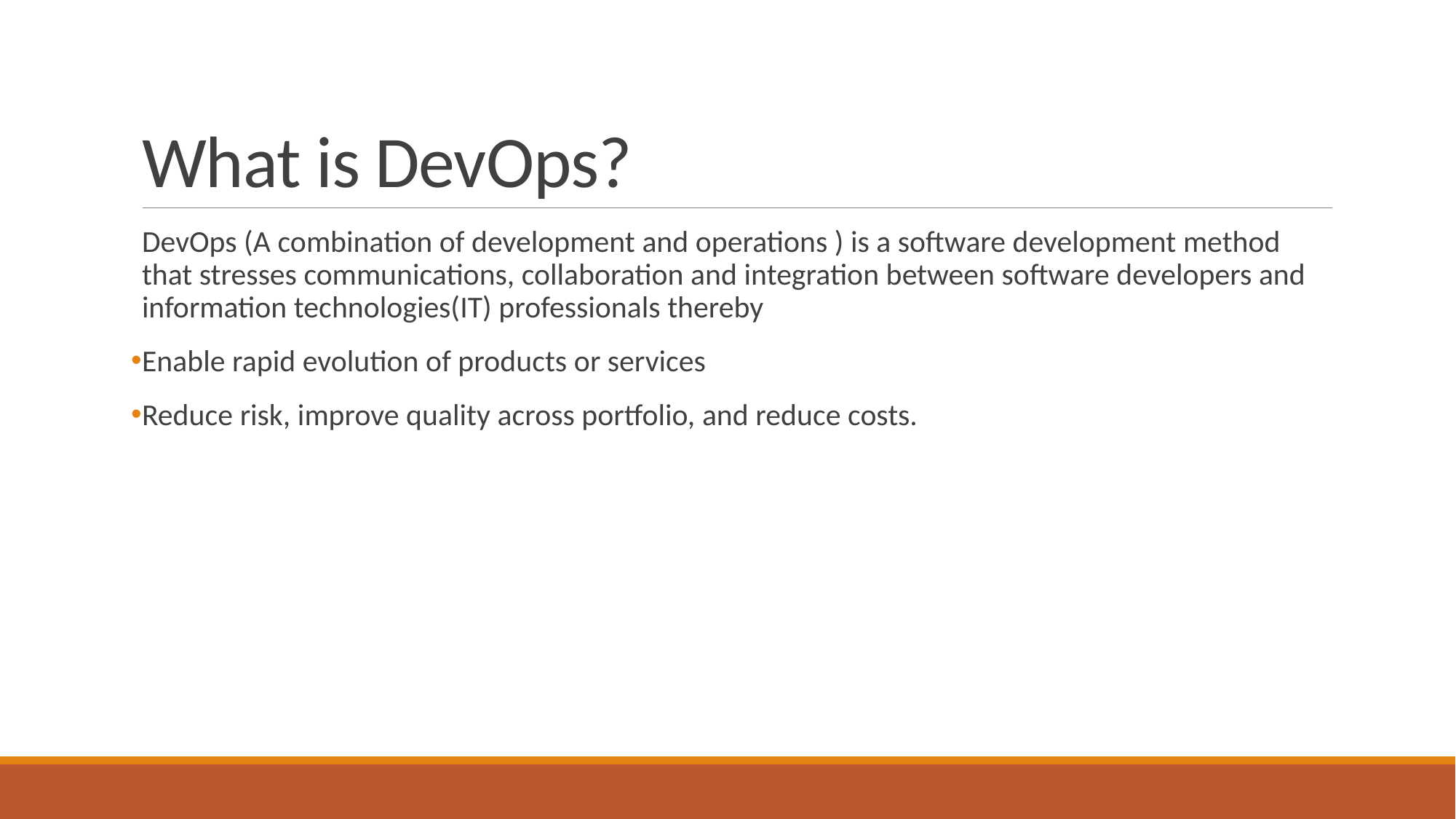

# What is DevOps?
DevOps (A combination of development and operations ) is a software development method that stresses communications, collaboration and integration between software developers and information technologies(IT) professionals thereby
Enable rapid evolution of products or services
Reduce risk, improve quality across portfolio, and reduce costs.